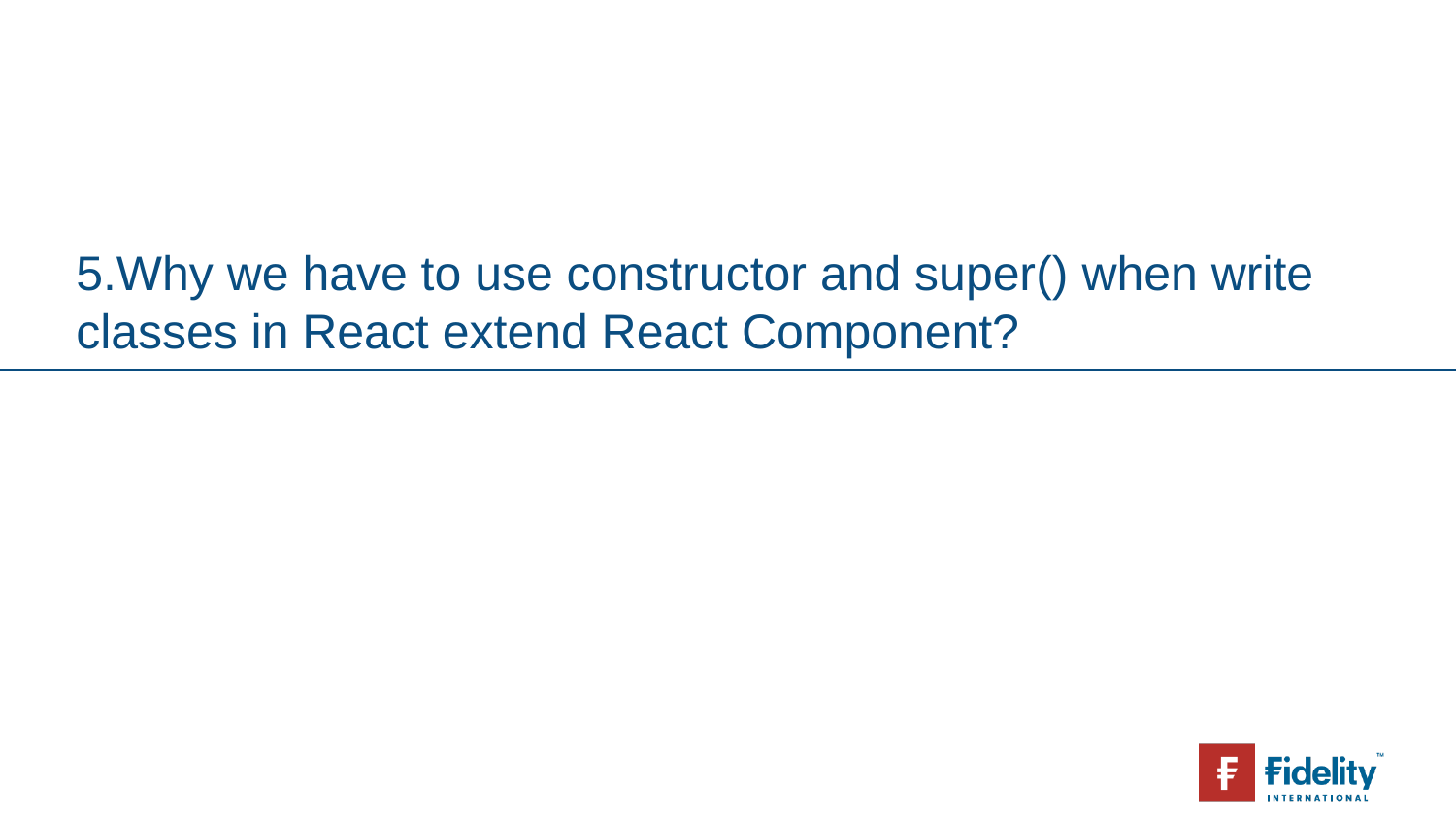

# 5.Why we have to use constructor and super() when write classes in React extend React Component?